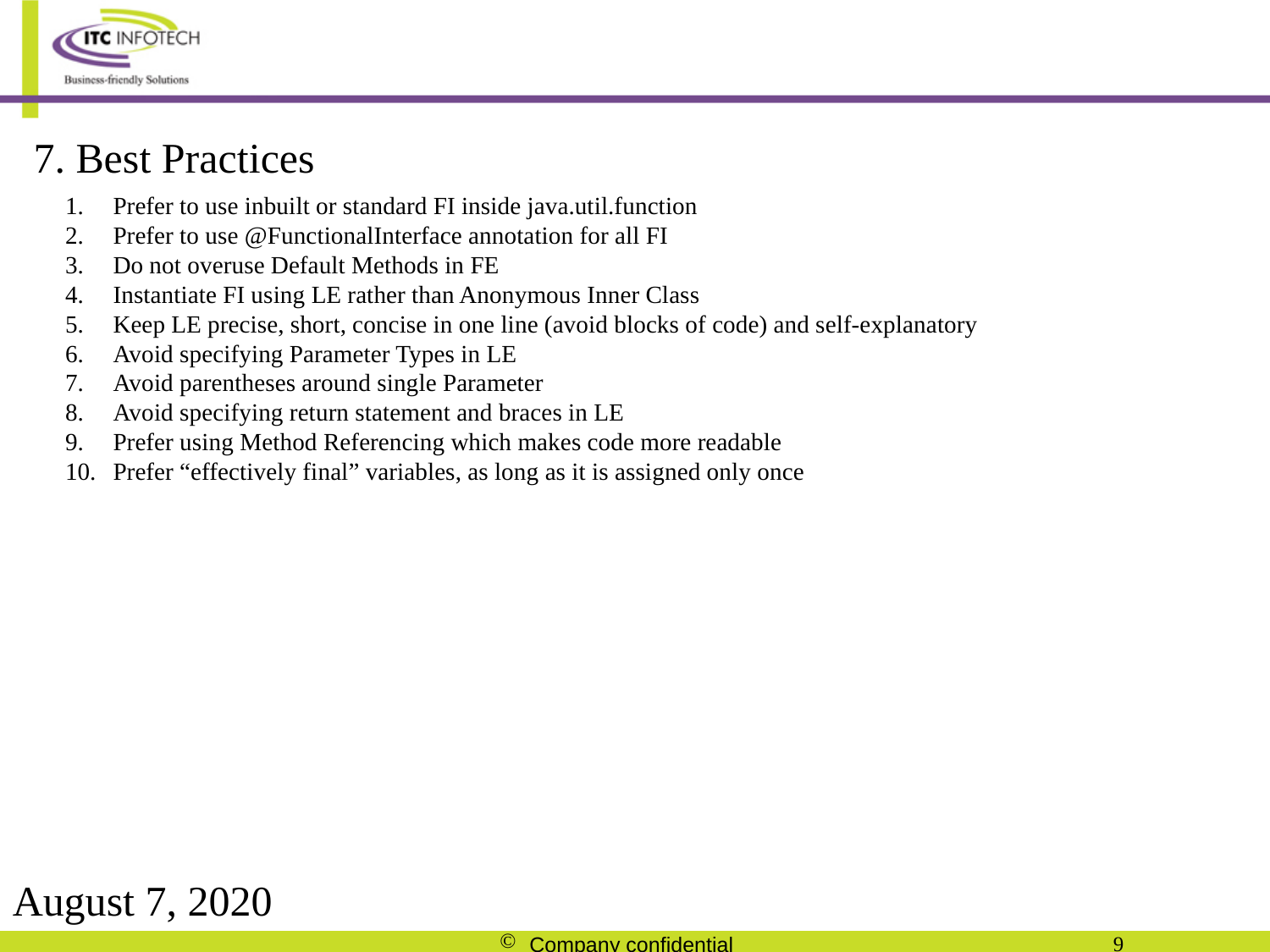

7. Best Practices

Prefer to use inbuilt or standard FI inside java.util.function
Prefer to use @FunctionalInterface annotation for all FI
Do not overuse Default Methods in FE
Instantiate FI using LE rather than Anonymous Inner Class
Keep LE precise, short, concise in one line (avoid blocks of code) and self-explanatory
Avoid specifying Parameter Types in LE
Avoid parentheses around single Parameter
Avoid specifying return statement and braces in LE
Prefer using Method Referencing which makes code more readable
Prefer “effectively final” variables, as long as it is assigned only once

August 7, 2020
Company confidential